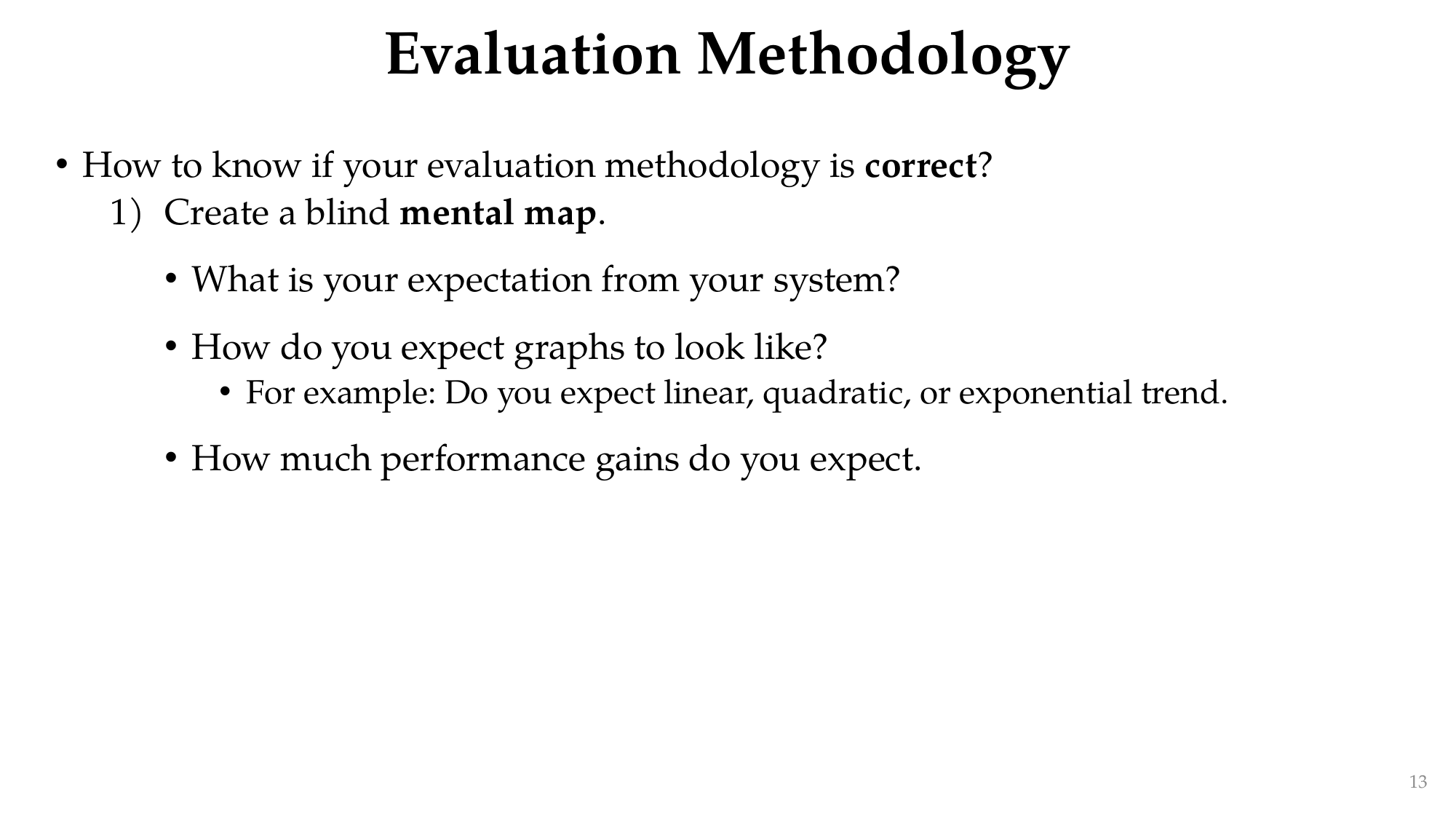

# Evaluation Methodology
How to know if your evaluation methodology is correct?
Create a blind mental map.

What is your expectation from your system?

How do you expect graphs to look like?
For example: Do you expect linear, quadratic, or exponential trend.

How much performance gains do you expect.

13